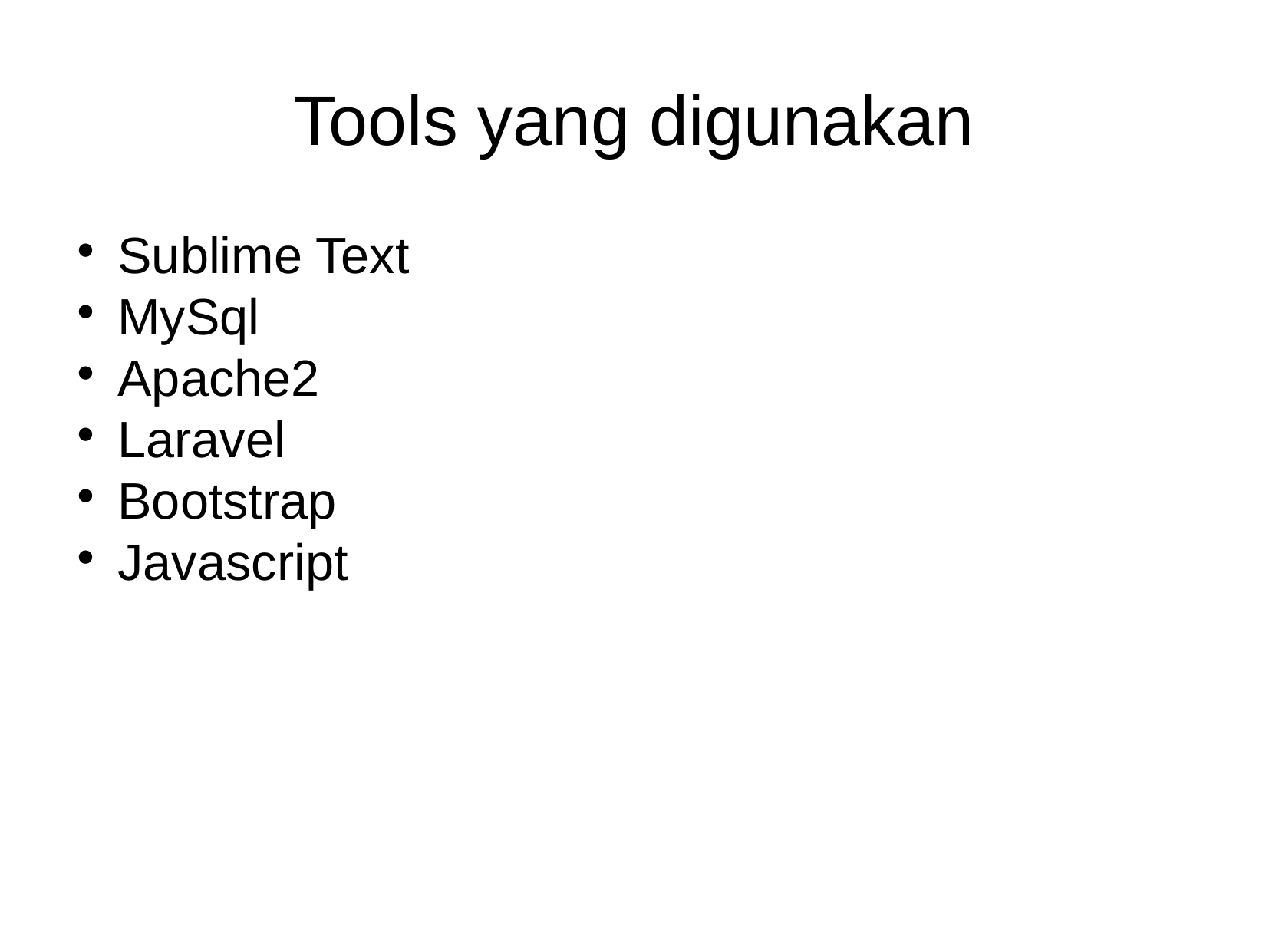

Tools yang digunakan
Sublime Text
MySql
Apache2
Laravel
Bootstrap
Javascript